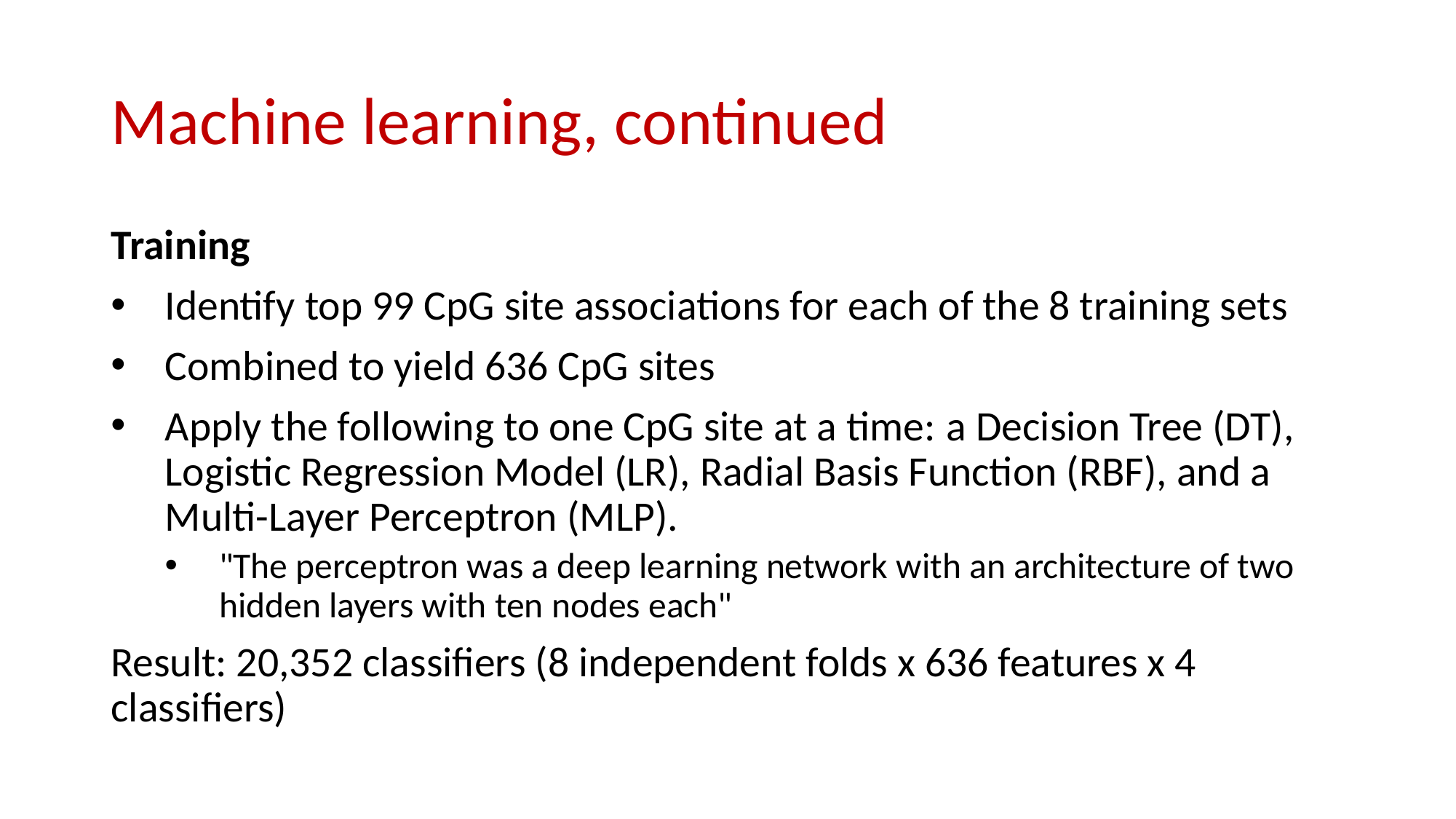

# Machine learning, continued
Training
Identify top 99 CpG site associations for each of the 8 training sets
Combined to yield 636 CpG sites
Apply the following to one CpG site at a time: a Decision Tree (DT), Logistic Regression Model (LR), Radial Basis Function (RBF), and a Multi-Layer Perceptron (MLP).
"The perceptron was a deep learning network with an architecture of two hidden layers with ten nodes each"
Result: 20,352 classifiers (8 independent folds x 636 features x 4 classifiers)